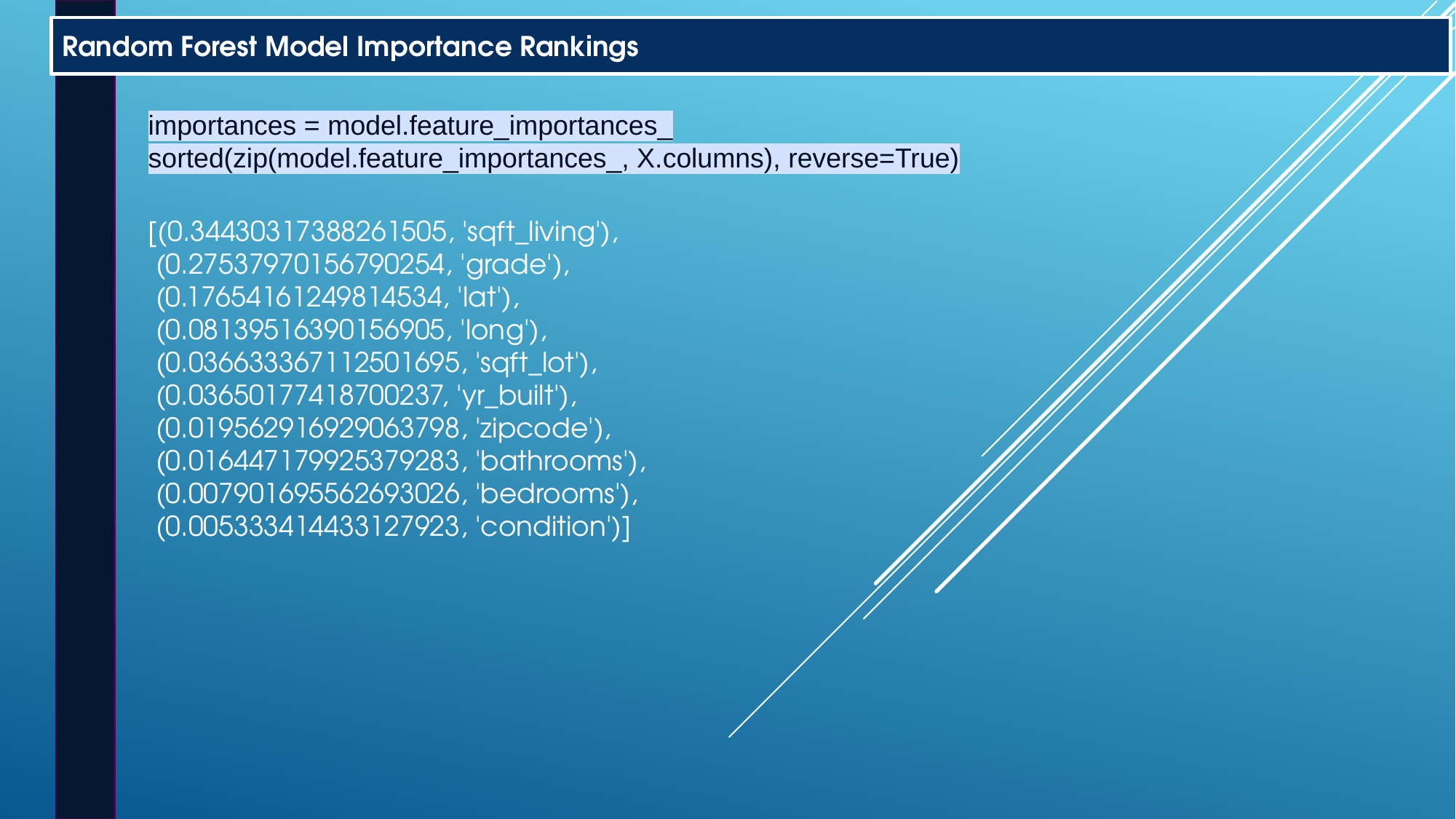

Random Forest Model Importance Rankings
importances = model.feature_importances_
sorted(zip(model.feature_importances_, X.columns), reverse=True)
[(0.34430317388261505, 'sqft_living'),
 (0.27537970156790254, 'grade'),
 (0.17654161249814534, 'lat'),
 (0.08139516390156905, 'long'),
 (0.036633367112501695, 'sqft_lot'),
 (0.03650177418700237, 'yr_built'),
 (0.019562916929063798, 'zipcode'),
 (0.016447179925379283, 'bathrooms'),
 (0.007901695562693026, 'bedrooms'),
 (0.005333414433127923, 'condition')]